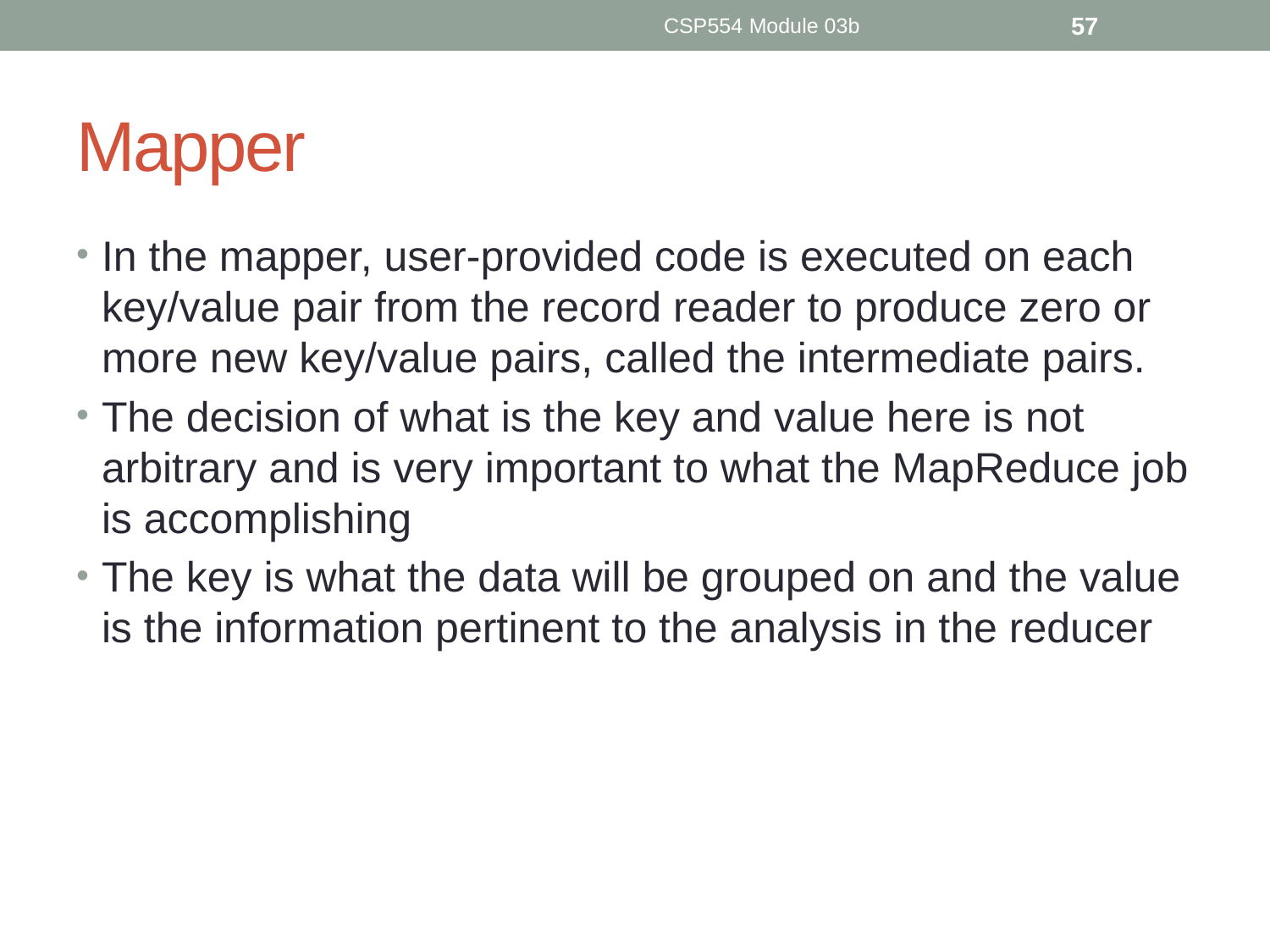

CSP554 Module 03b
57
# Mapper
In the mapper, user-provided code is executed on each key/value pair from the record reader to produce zero or more new key/value pairs, called the intermediate pairs.
The decision of what is the key and value here is not arbitrary and is very important to what the MapReduce job is accomplishing
The key is what the data will be grouped on and the value is the information pertinent to the analysis in the reducer